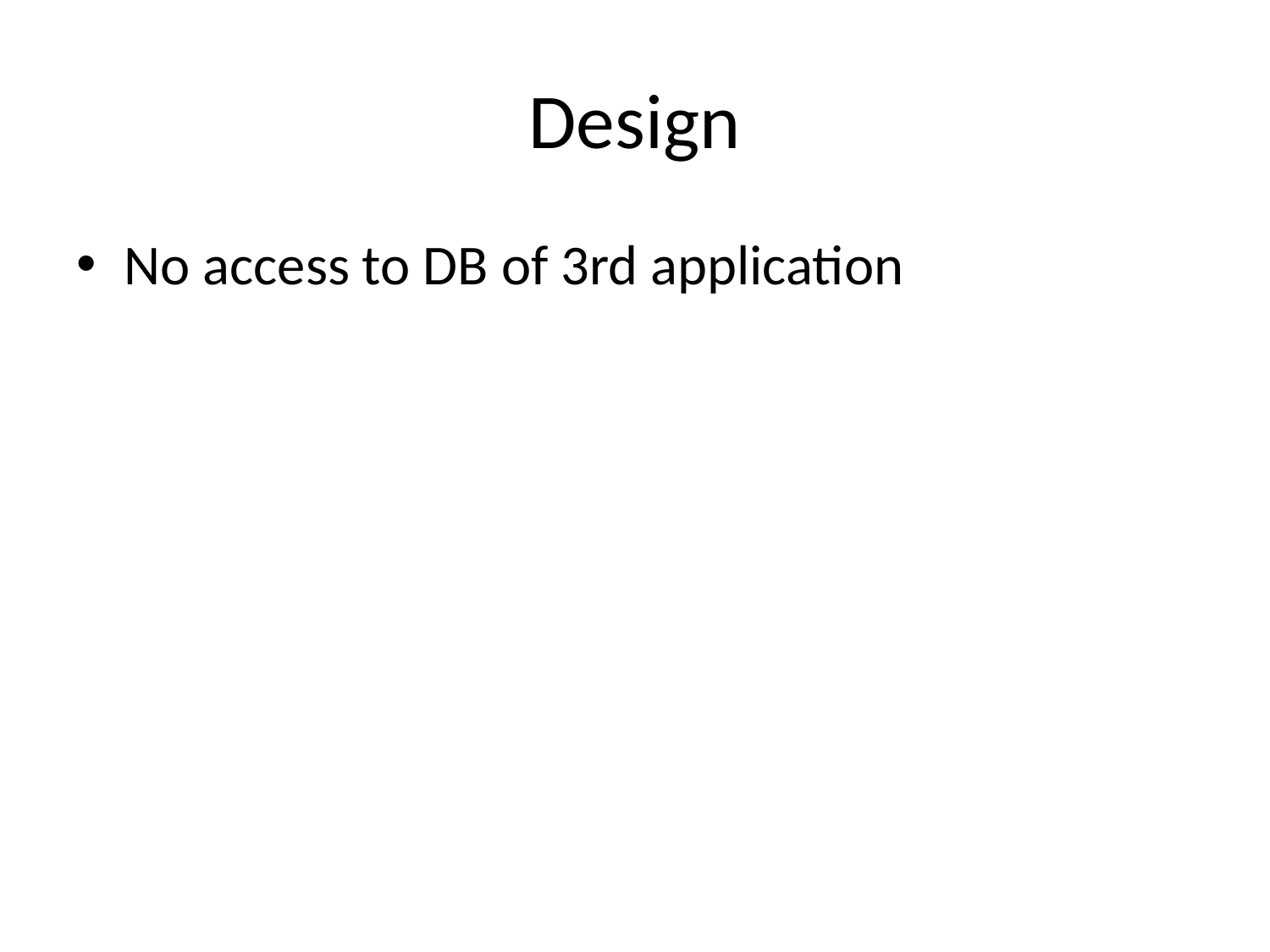

# Design
No access to DB of 3rd application